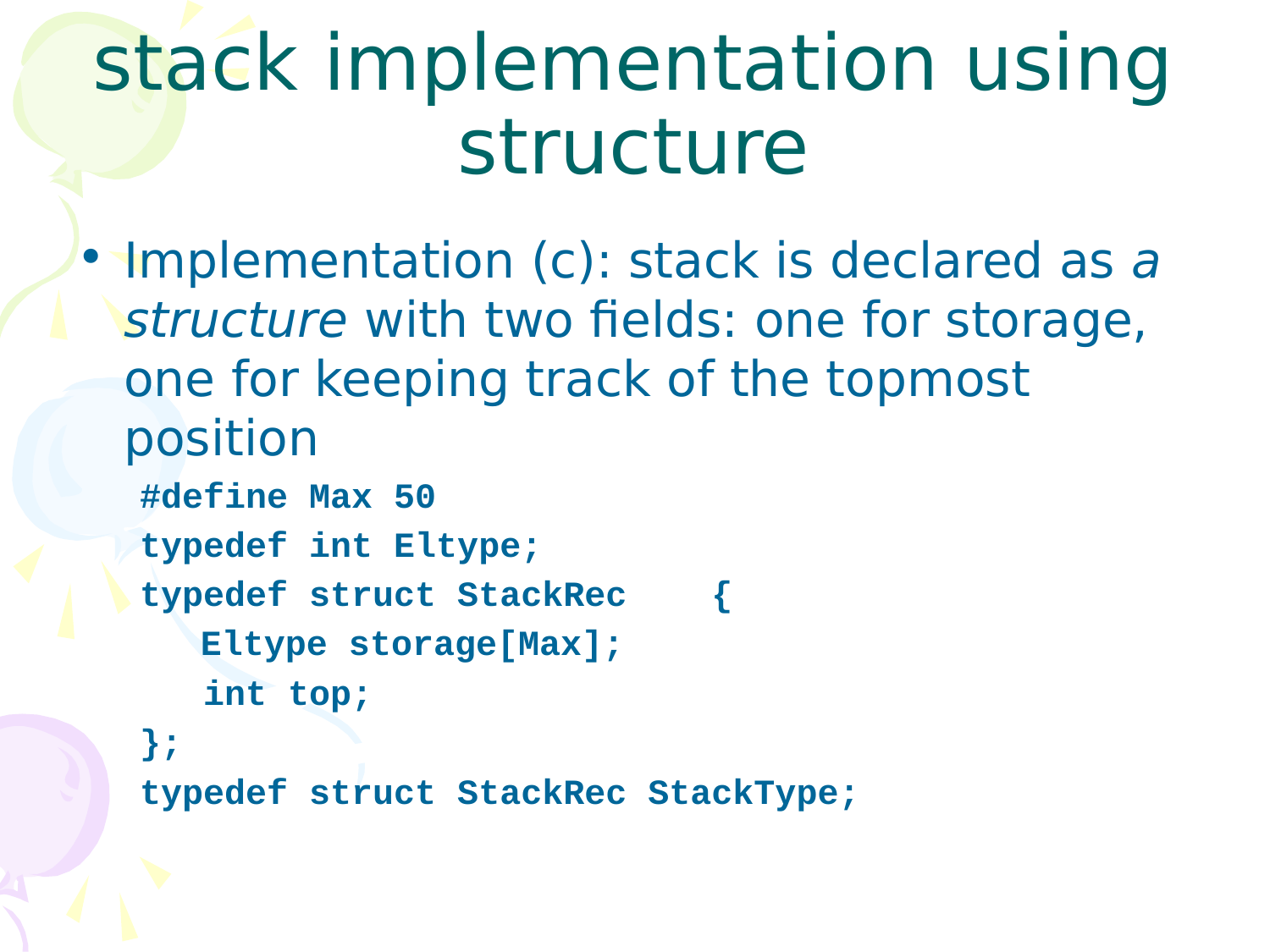

# stack implementation using structure
Implementation (c): stack is declared as a structure with two fields: one for storage, one for keeping track of the topmost position
#define Max 50
typedef int Eltype;
typedef struct StackRec    {
	 Eltype storage[Max];
   int top;
};
typedef struct StackRec StackType;